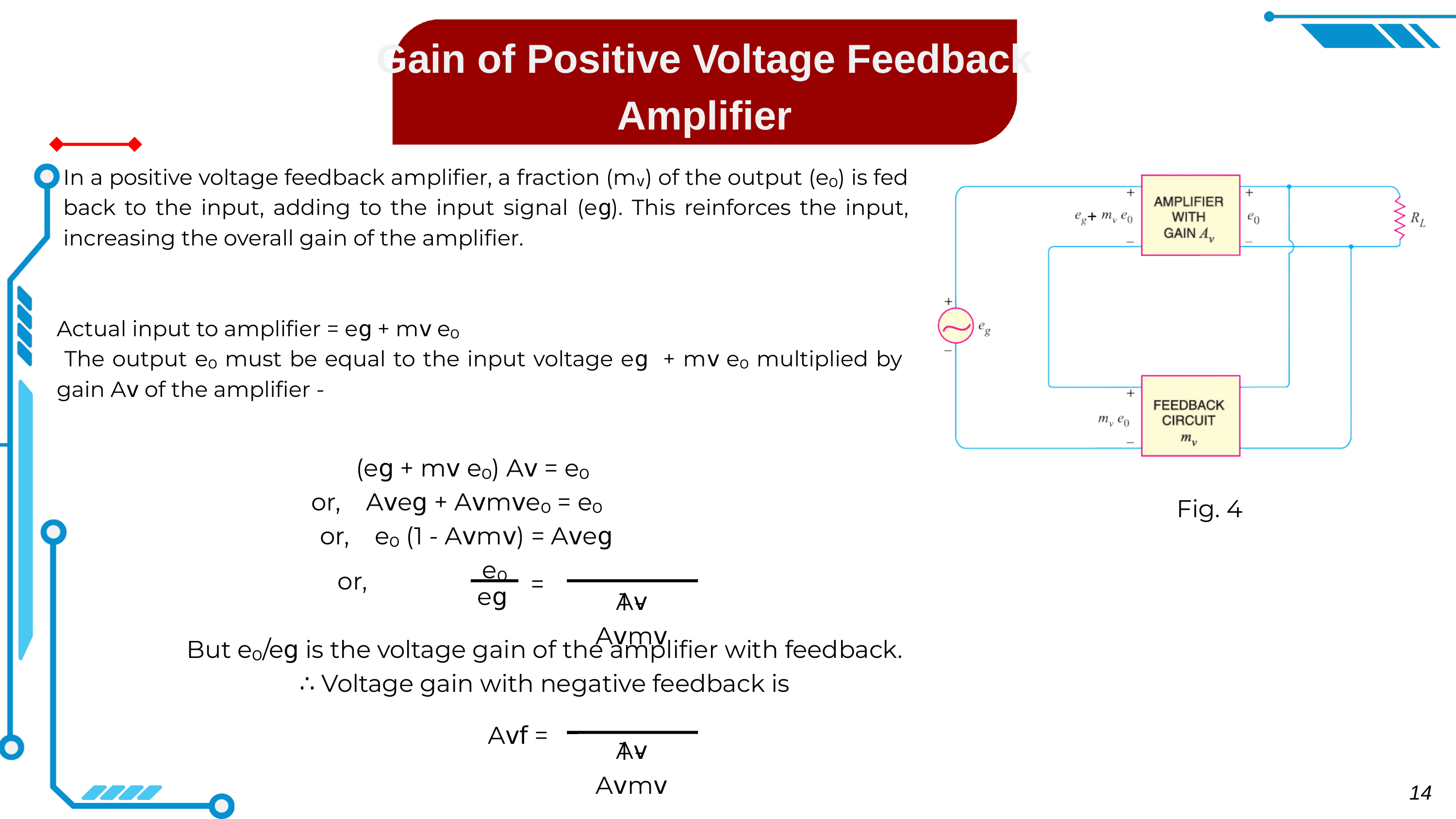

Gain of Positive Voltage Feedback Amplifier

In a positive voltage feedback amplifier, a fraction (mᵥ) of the output (e₀) is fed back to the input, adding to the input signal (e𝗀). This reinforces the input, increasing the overall gain of the amplifier.

+
Actual input to amplifier = e𝗀 + m𝗏 e₀
 The output e₀ must be equal to the input voltage e𝗀  + m𝗏 e₀ multiplied by gain A𝗏 of the amplifier -

(e𝗀 + m𝗏 e₀) A𝗏 = e₀
or,    A𝗏e𝗀 + A𝗏m𝗏e₀ = e₀
or,    e₀ (1 - A𝗏m𝗏) = A𝗏e𝗀
      e₀
Fig. 4
 A𝗏
1 - A𝗏m𝗏
or,
=
e𝗀

But e₀/e𝗀 is the voltage gain of the amplifier with feedback.
∴ Voltage gain with negative feedback is
 A𝗏
1 - A𝗏m𝗏
A𝗏𝖿 =

14